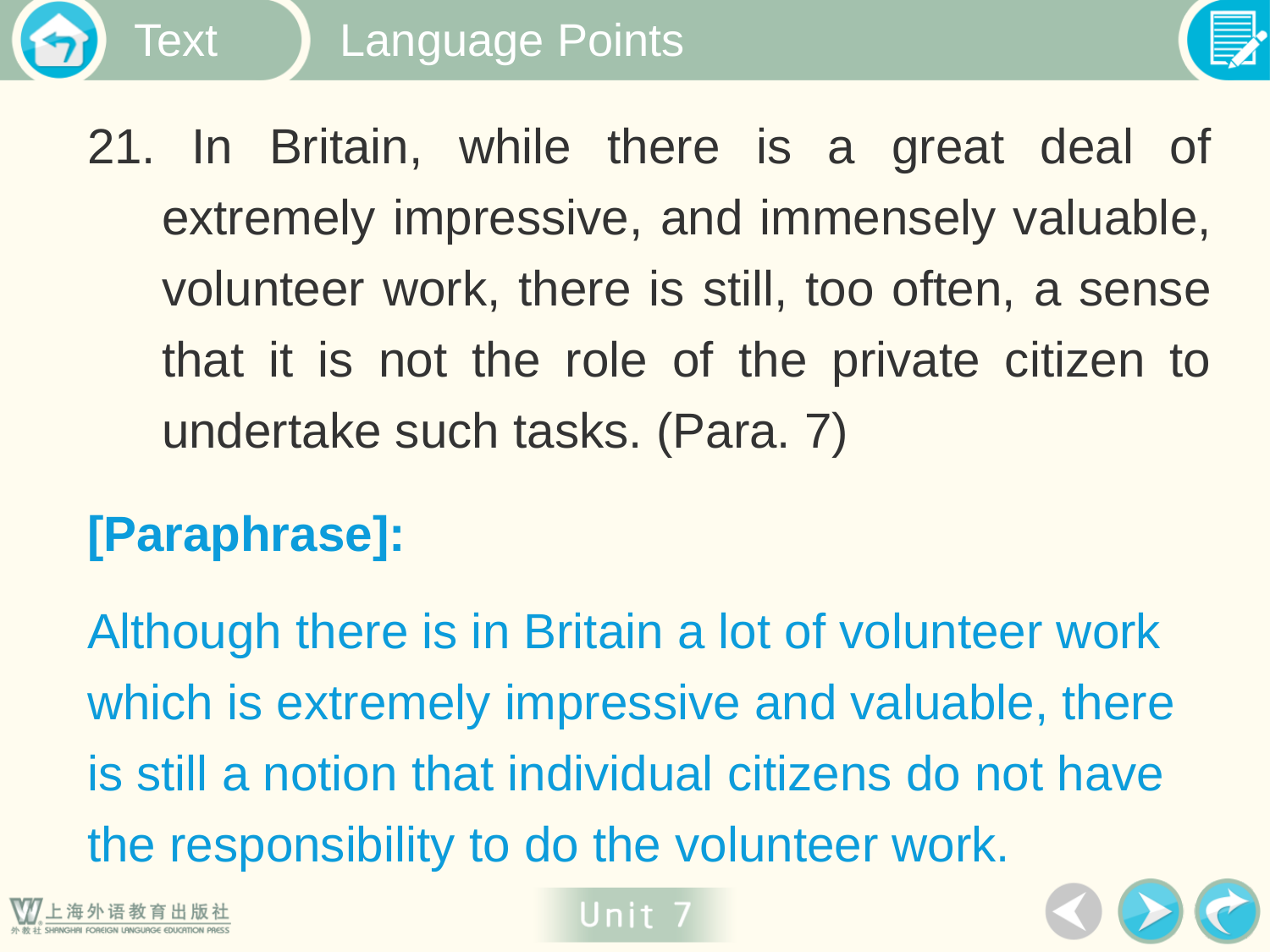

Language Points

21. In Britain, while there is a great deal of extremely impressive, and immensely valuable, volunteer work, there is still, too often, a sense that it is not the role of the private citizen to undertake such tasks. (Para. 7)
[Paraphrase]:
Although there is in Britain a lot of volunteer work
which is extremely impressive and valuable, there is still a notion that individual citizens do not have the responsibility to do the volunteer work.